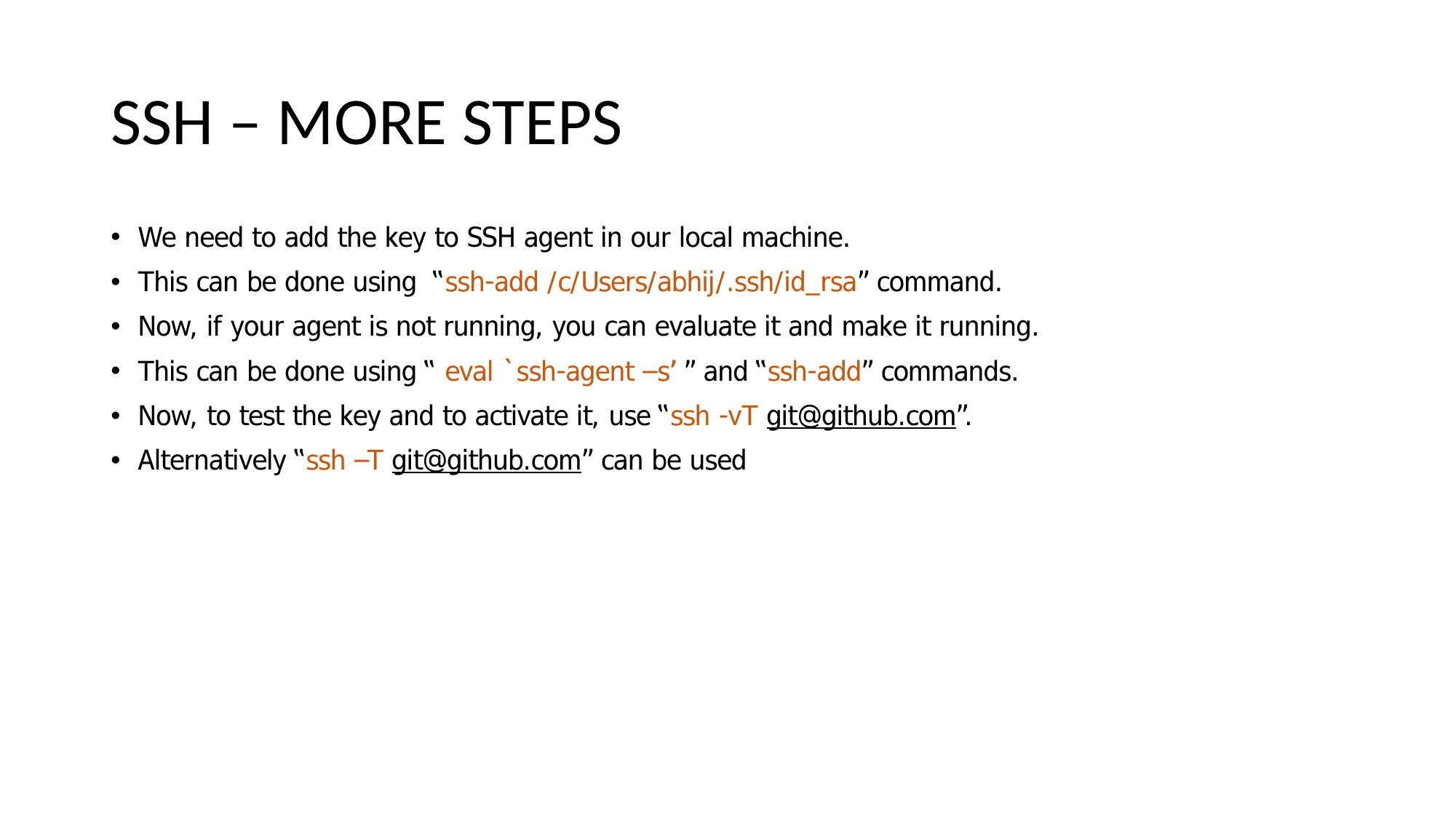

# SSH – MORE STEPS
We need to add the key to SSH agent in our local machine.
This can be done using  “ssh-add /c/Users/abhij/.ssh/id_rsa” command.
Now, if your agent is not running, you can evaluate it and make it running.
This can be done using “ eval `ssh-agent –s’ ” and “ssh-add” commands.
Now, to test the key and to activate it, use “ssh -vT git@github.com”.
Alternatively “ssh –T git@github.com” can be used